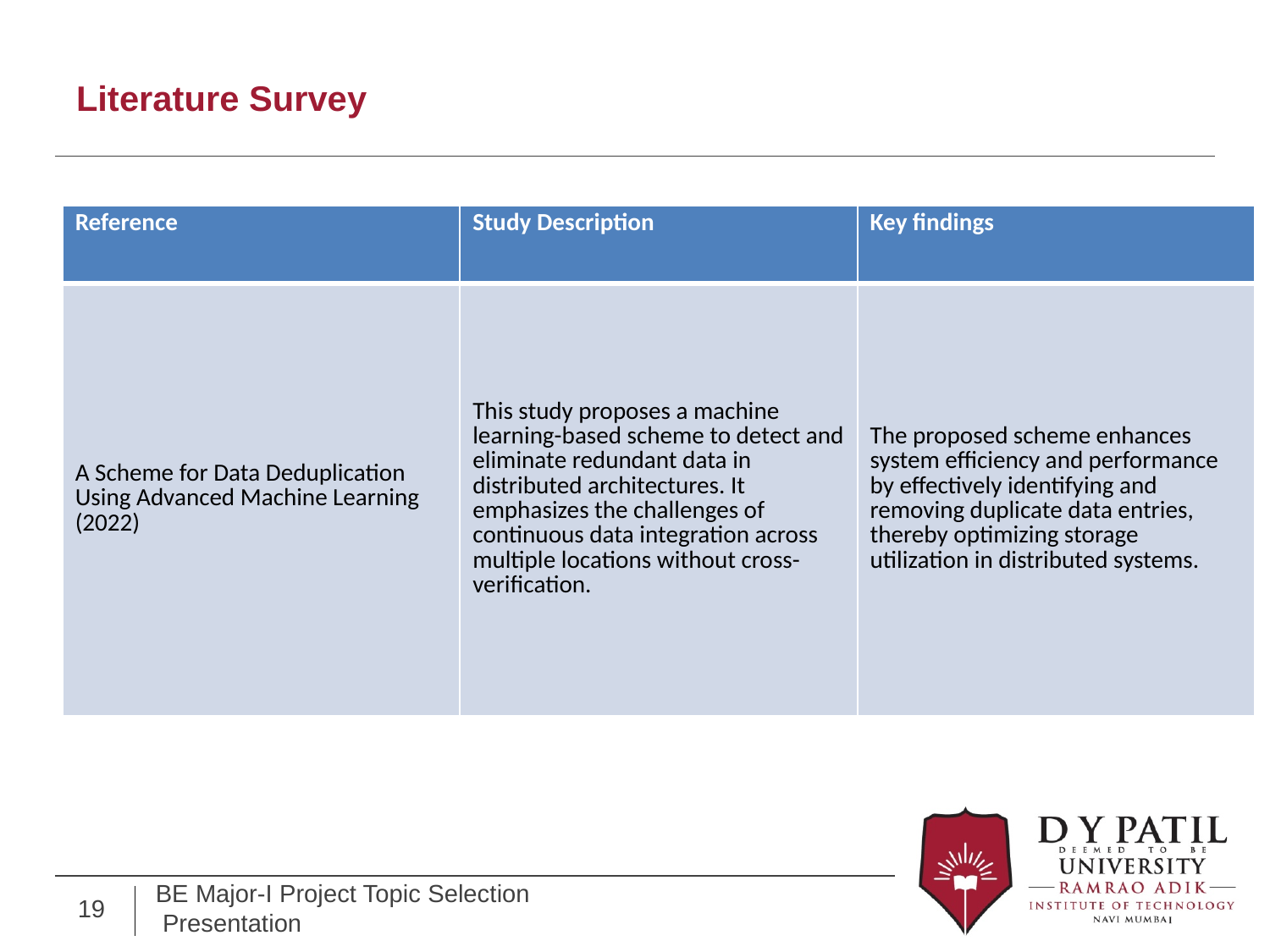

# Literature Survey
| Reference | Study Description | Key findings |
| --- | --- | --- |
| A Scheme for Data Deduplication Using Advanced Machine Learning (2022) | This study proposes a machine learning-based scheme to detect and eliminate redundant data in distributed architectures. It emphasizes the challenges of continuous data integration across multiple locations without cross-verification. | The proposed scheme enhances system efficiency and performance by effectively identifying and removing duplicate data entries, thereby optimizing storage utilization in distributed systems. |
19
BE Major-I Project Topic Selection  Presentation